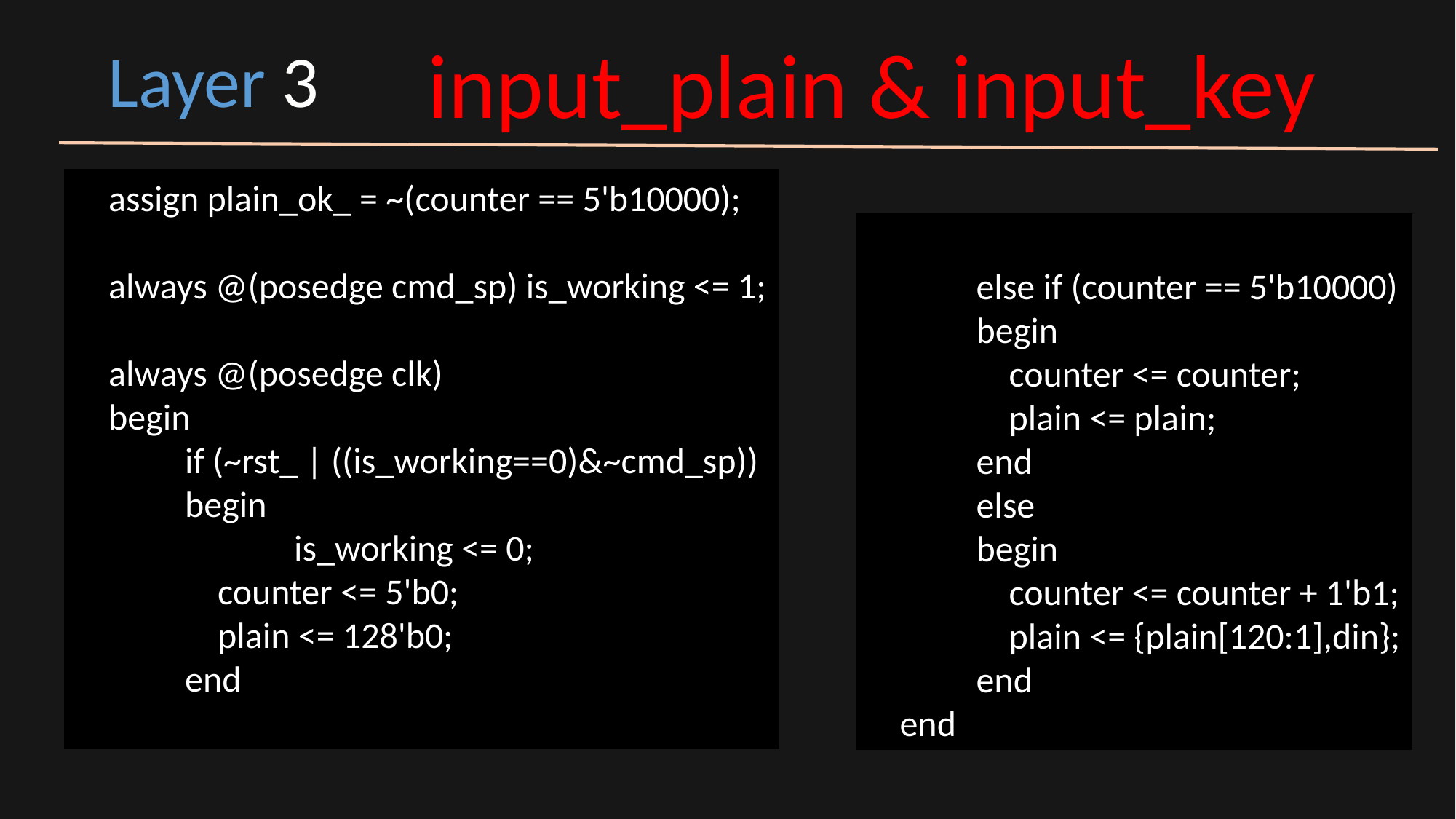

input_plain & input_key
Layer 3
    assign plain_ok_ = ~(counter == 5'b10000);

    always @(posedge cmd_sp) is_working <= 1;

    always @(posedge clk)
    begin
	if (~rst_ | ((is_working==0)&~cmd_sp))
	begin
		is_working <= 0;
	    counter <= 5'b0;
	    plain <= 128'b0;
	end

	else if (counter == 5'b10000)
	begin
	    counter <= counter;
	    plain <= plain;
	end
	else
	begin
	    counter <= counter + 1'b1;
	    plain <= {plain[120:1],din};
	end
    end